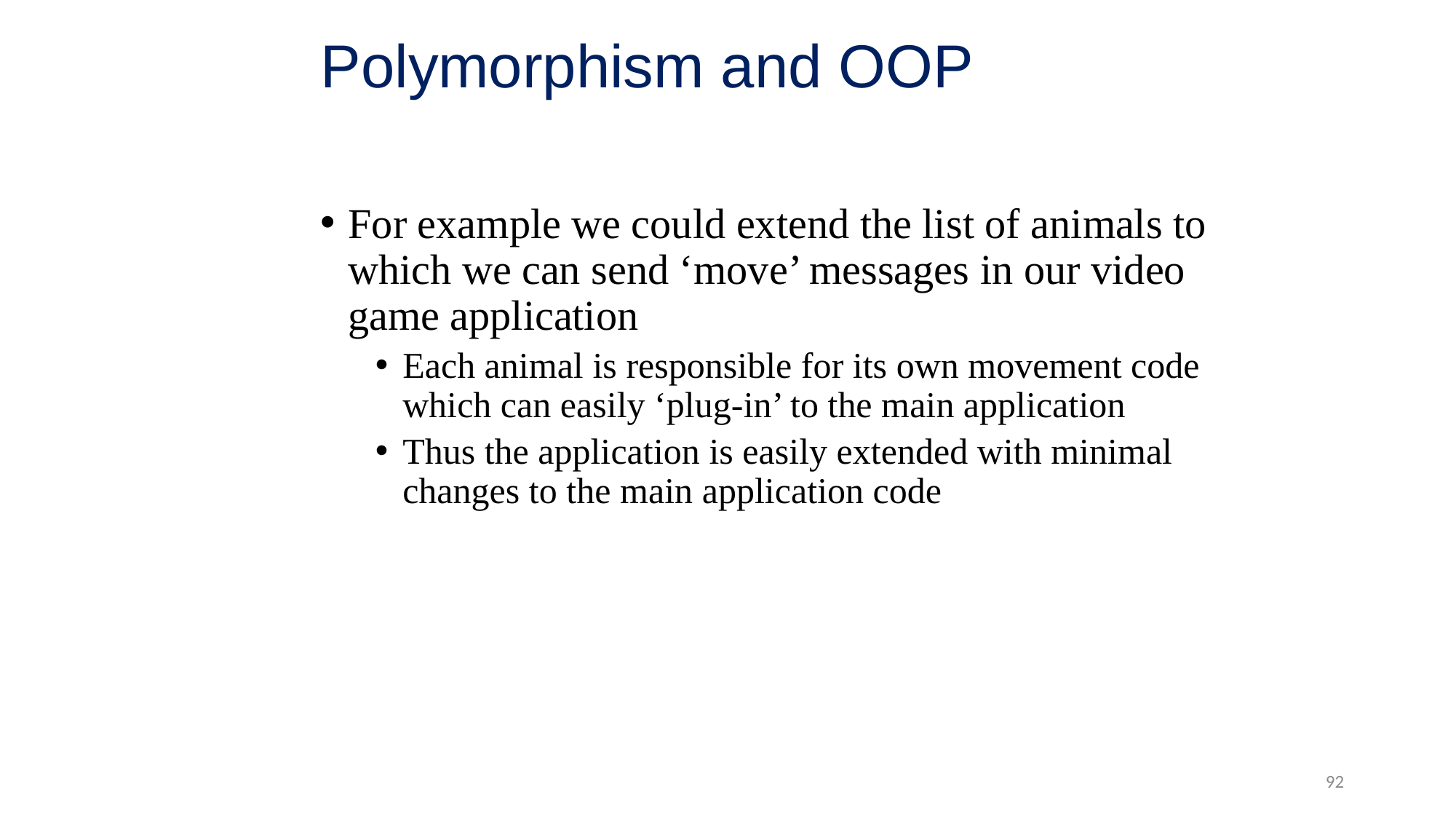

# Polymorphism and OOP
For example we could extend the list of animals to which we can send ‘move’ messages in our video game application
Each animal is responsible for its own movement code which can easily ‘plug-in’ to the main application
Thus the application is easily extended with minimal changes to the main application code
92